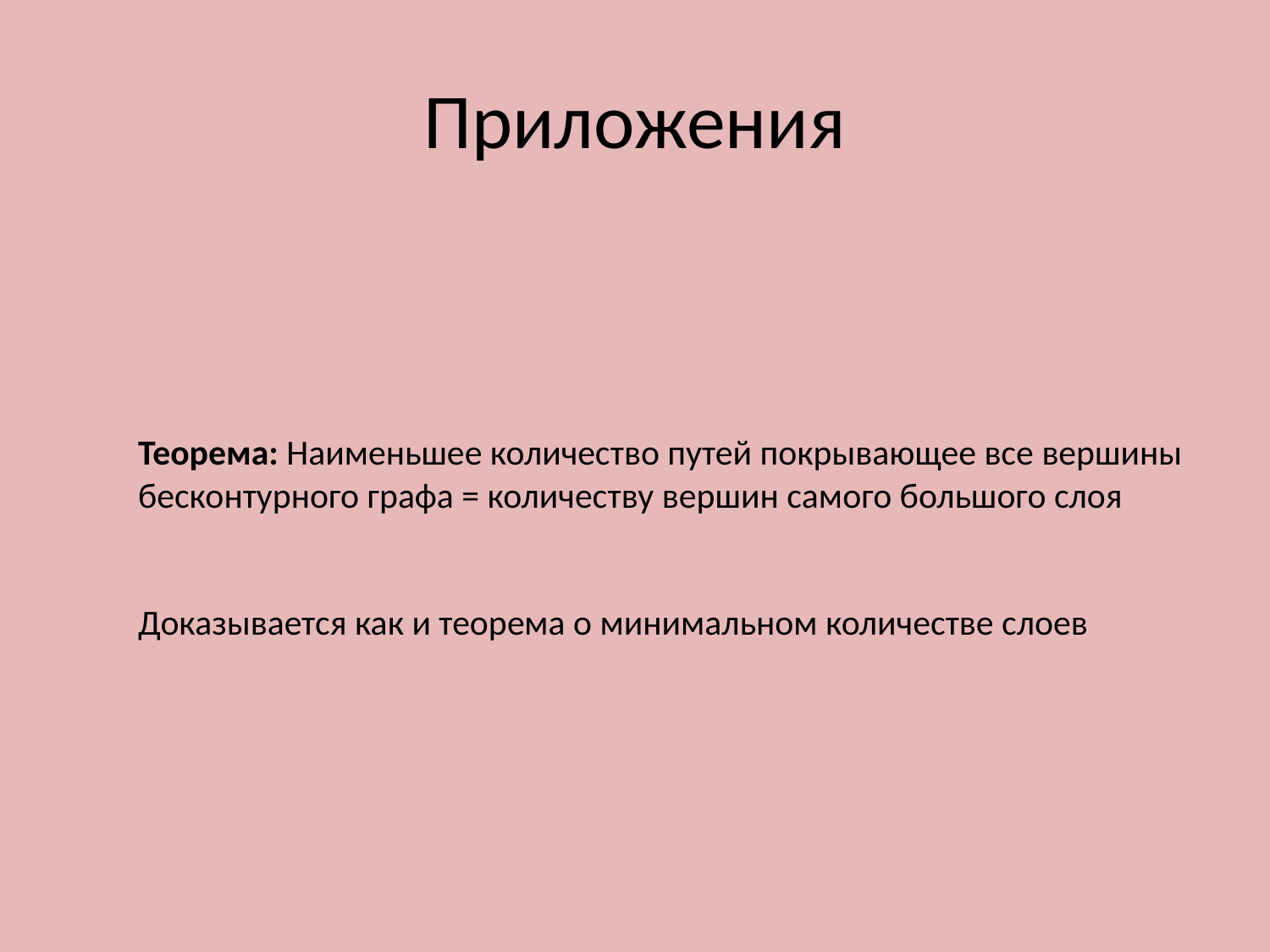

# Приложения
Теорема: Наименьшее количество путей покрывающее все вершины бесконтурного графа = количеству вершин самого большого слоя

Доказывается как и теорема о минимальном количестве слоев